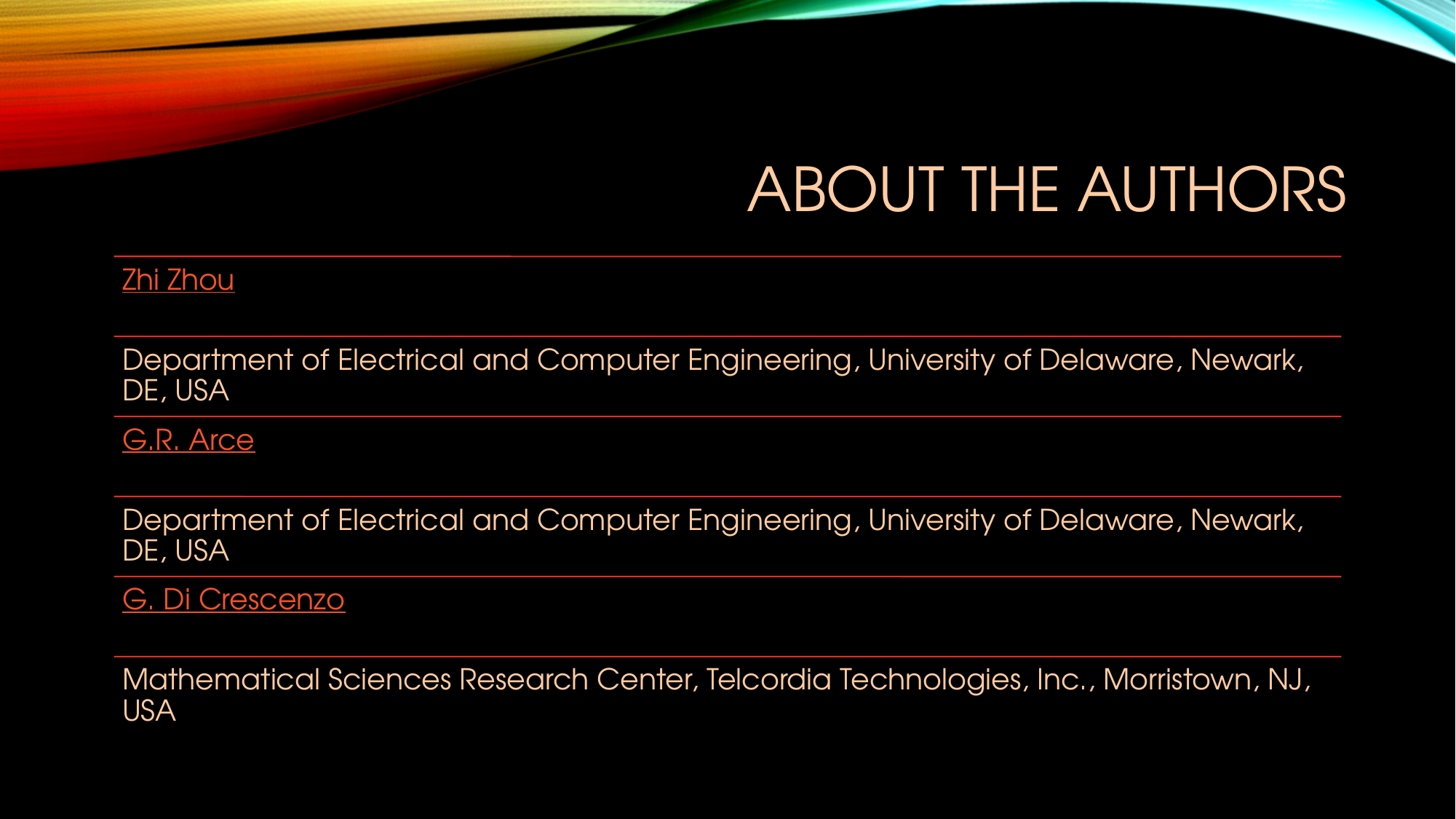

# About the Authors
Zhi Zhou
Department of Electrical and Computer Engineering, University of Delaware, Newark, DE, USA
G.R. Arce
Department of Electrical and Computer Engineering, University of Delaware, Newark, DE, USA
G. Di Crescenzo
Mathematical Sciences Research Center, Telcordia Technologies, Inc., Morristown, NJ, USA